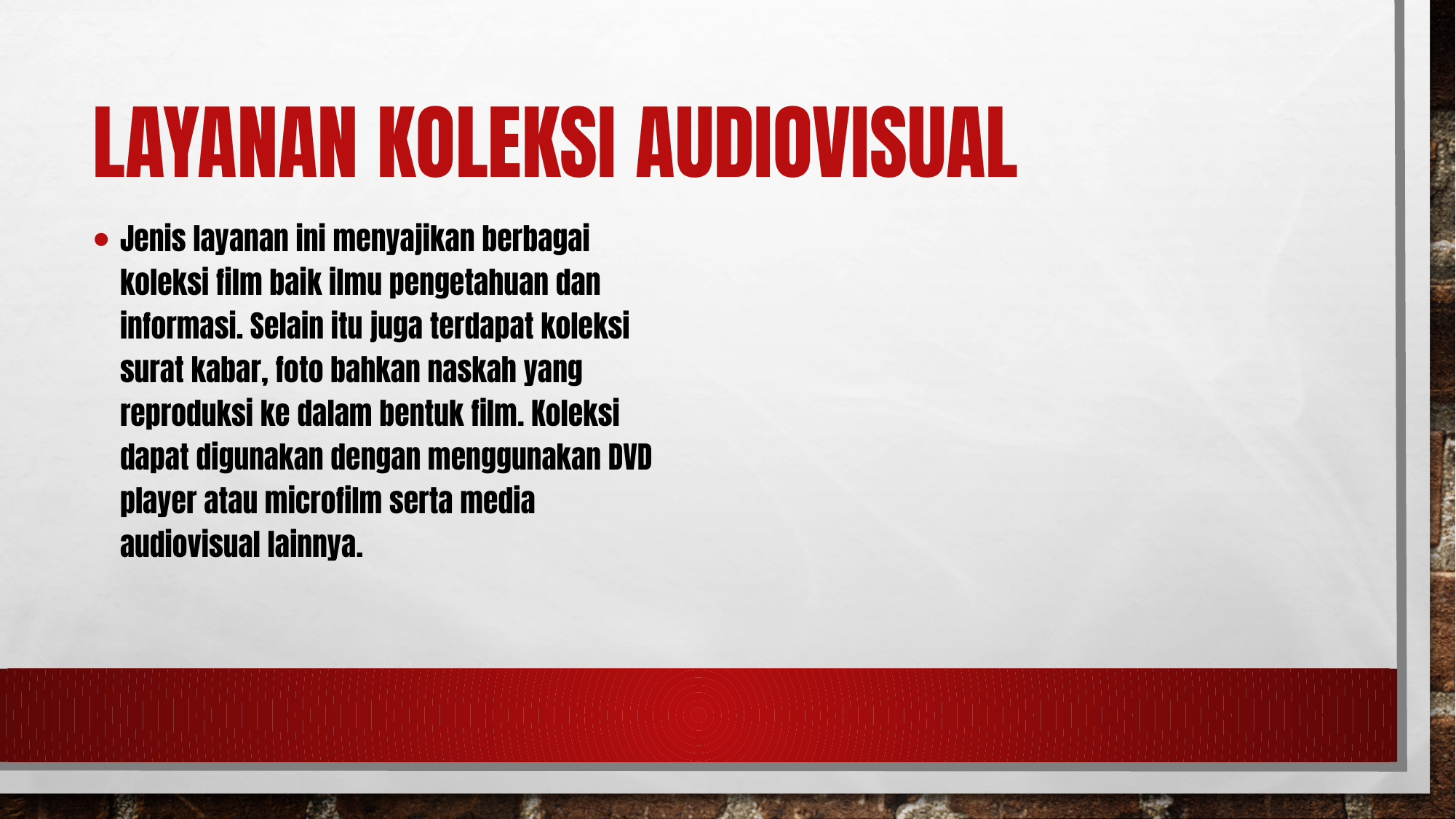

# Layanan koleksi audiovisual
Jenis layanan ini menyajikan berbagai koleksi film baik ilmu pengetahuan dan informasi. Selain itu juga terdapat koleksi surat kabar, foto bahkan naskah yang reproduksi ke dalam bentuk film. Koleksi dapat digunakan dengan menggunakan DVD player atau microfilm serta media audiovisual lainnya.